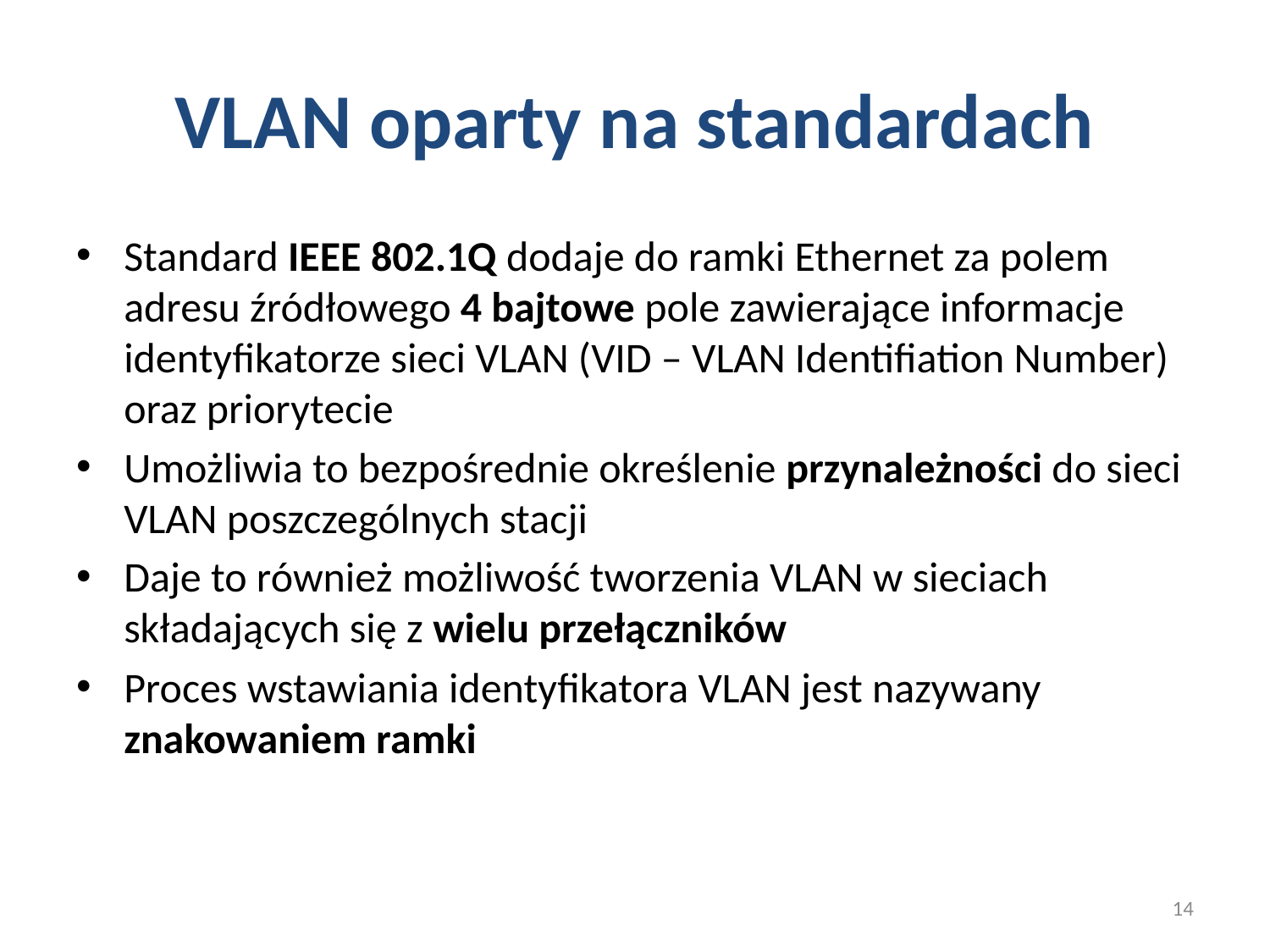

# VLAN oparty na standardach
Standard IEEE 802.1Q dodaje do ramki Ethernet za polem adresu źródłowego 4 bajtowe pole zawierające informacje identyfikatorze sieci VLAN (VID – VLAN Identifiation Number) oraz priorytecie
Umożliwia to bezpośrednie określenie przynależności do sieci VLAN poszczególnych stacji
Daje to również możliwość tworzenia VLAN w sieciach składających się z wielu przełączników
Proces wstawiania identyfikatora VLAN jest nazywany znakowaniem ramki

14